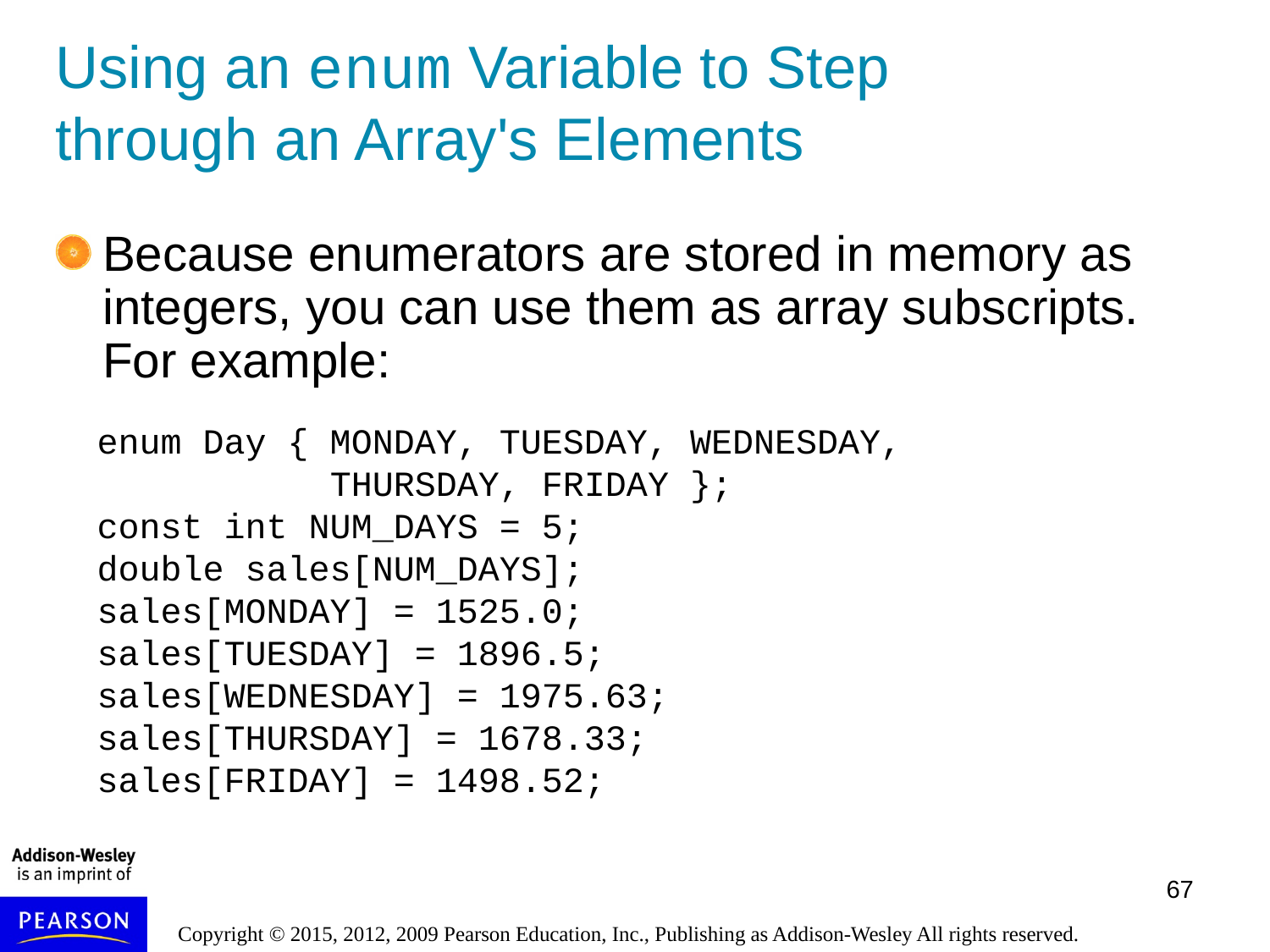

# Using an enum Variable to Step through an Array's Elements
Because enumerators are stored in memory as integers, you can use them as array subscripts. For example:
enum Day { MONDAY, TUESDAY, WEDNESDAY,
           THURSDAY, FRIDAY };
const int NUM_DAYS = 5;
double sales[NUM_DAYS];
sales[MONDAY] = 1525.0;
sales[TUESDAY] = 1896.5;
sales[WEDNESDAY] = 1975.63;
sales[THURSDAY] = 1678.33;
sales[FRIDAY] = 1498.52;
67